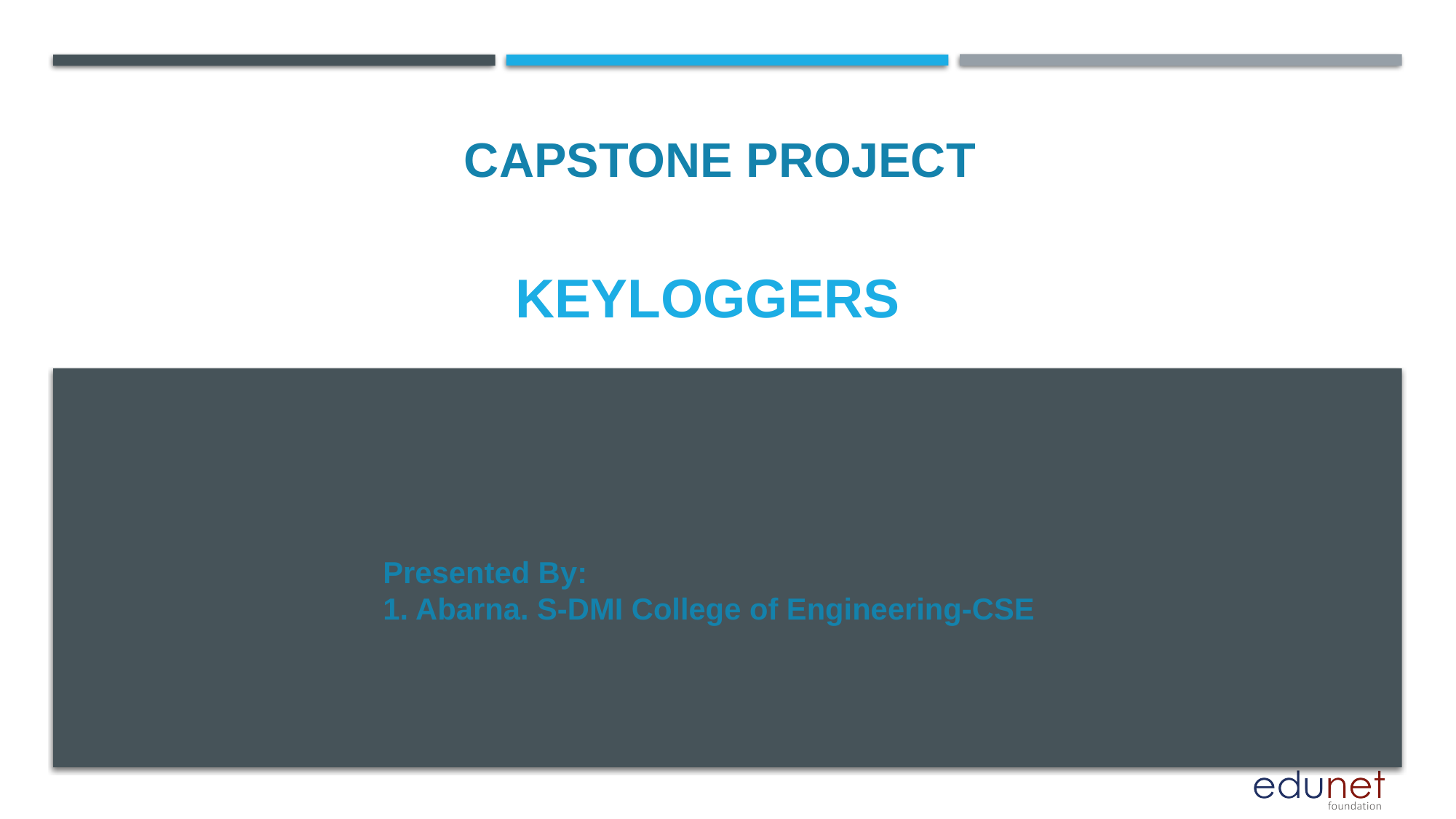

CAPSTONE PROJECT
# keyloggers
Presented By:
1. Abarna. S-DMI College of Engineering-CSE